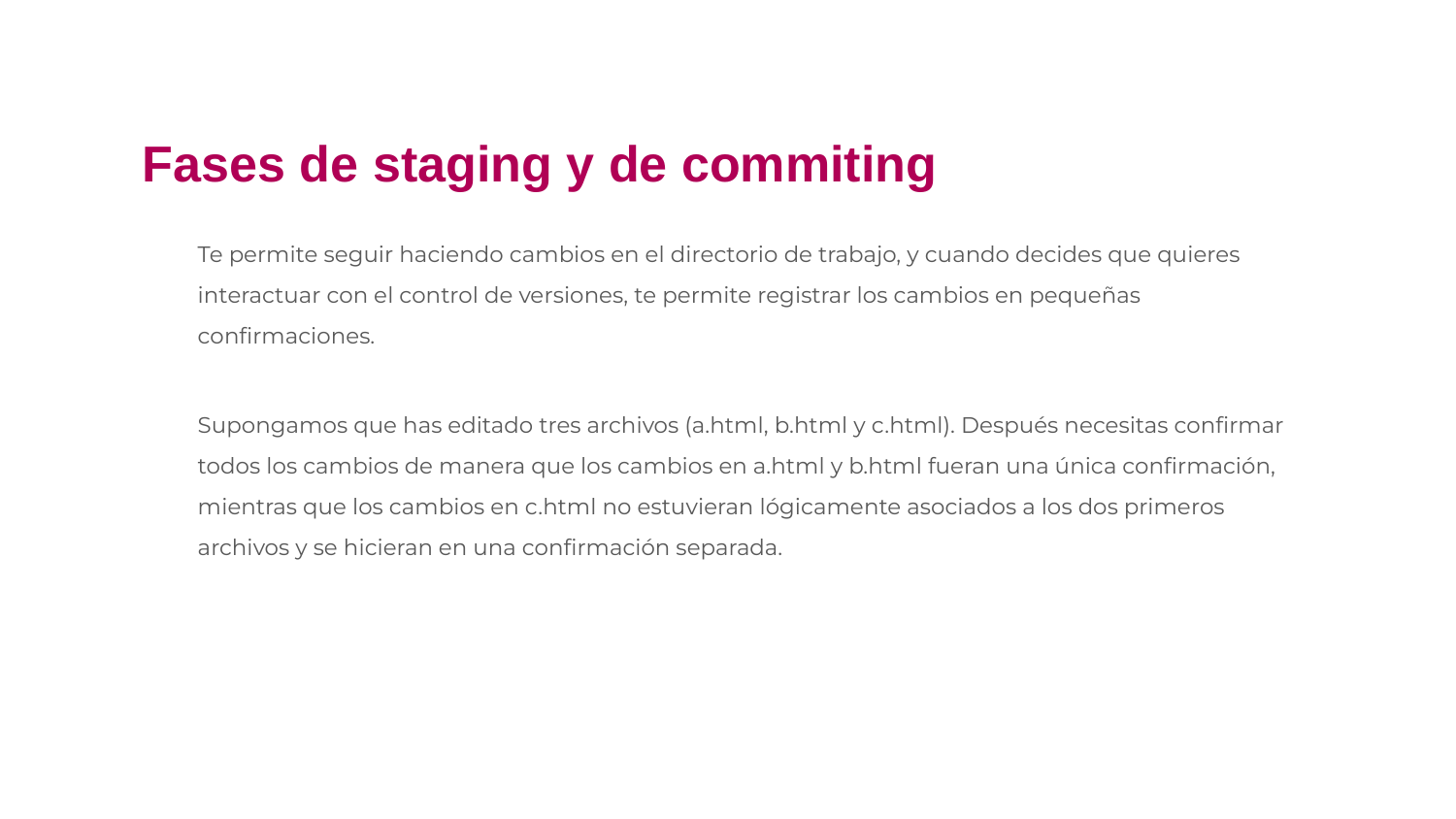

Fases de staging y de commiting
Te permite seguir haciendo cambios en el directorio de trabajo, y cuando decides que quieres interactuar con el control de versiones, te permite registrar los cambios en pequeñas confirmaciones.
Supongamos que has editado tres archivos (a.html, b.html y c.html). Después necesitas confirmar todos los cambios de manera que los cambios en a.html y b.html fueran una única confirmación, mientras que los cambios en c.html no estuvieran lógicamente asociados a los dos primeros archivos y se hicieran en una confirmación separada.